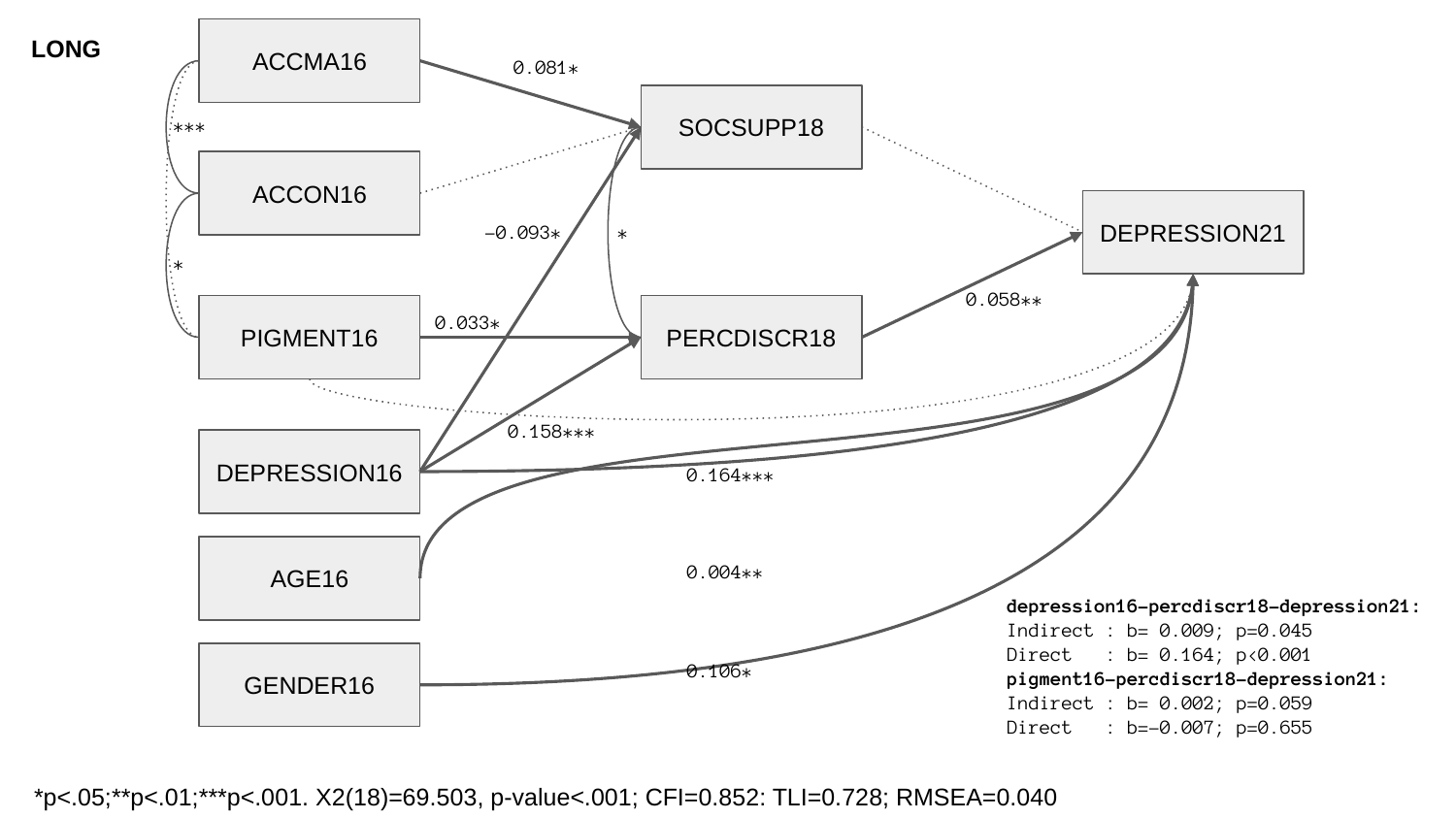

LONG
ACCMA16
0.081*
SOCSUPP18
***
ACCON16
DEPRESSION21
-0.093*
*
*
0.058**
PIGMENT16
PERCDISCR18
0.033*
0.158***
DEPRESSION16
0.164***
AGE16
0.004**
GENDER16
0.106*
depression16-percdiscr18-depression21:
Indirect : b= 0.009; p=0.045
Direct   : b= 0.164; p<0.001
pigment16-percdiscr18-depression21:
Indirect : b= 0.002; p=0.059
Direct   : b=-0.007; p=0.655
*p<.05;**p<.01;***p<.001. X2(18)=69.503, p-value<.001; CFI=0.852: TLI=0.728; RMSEA=0.040